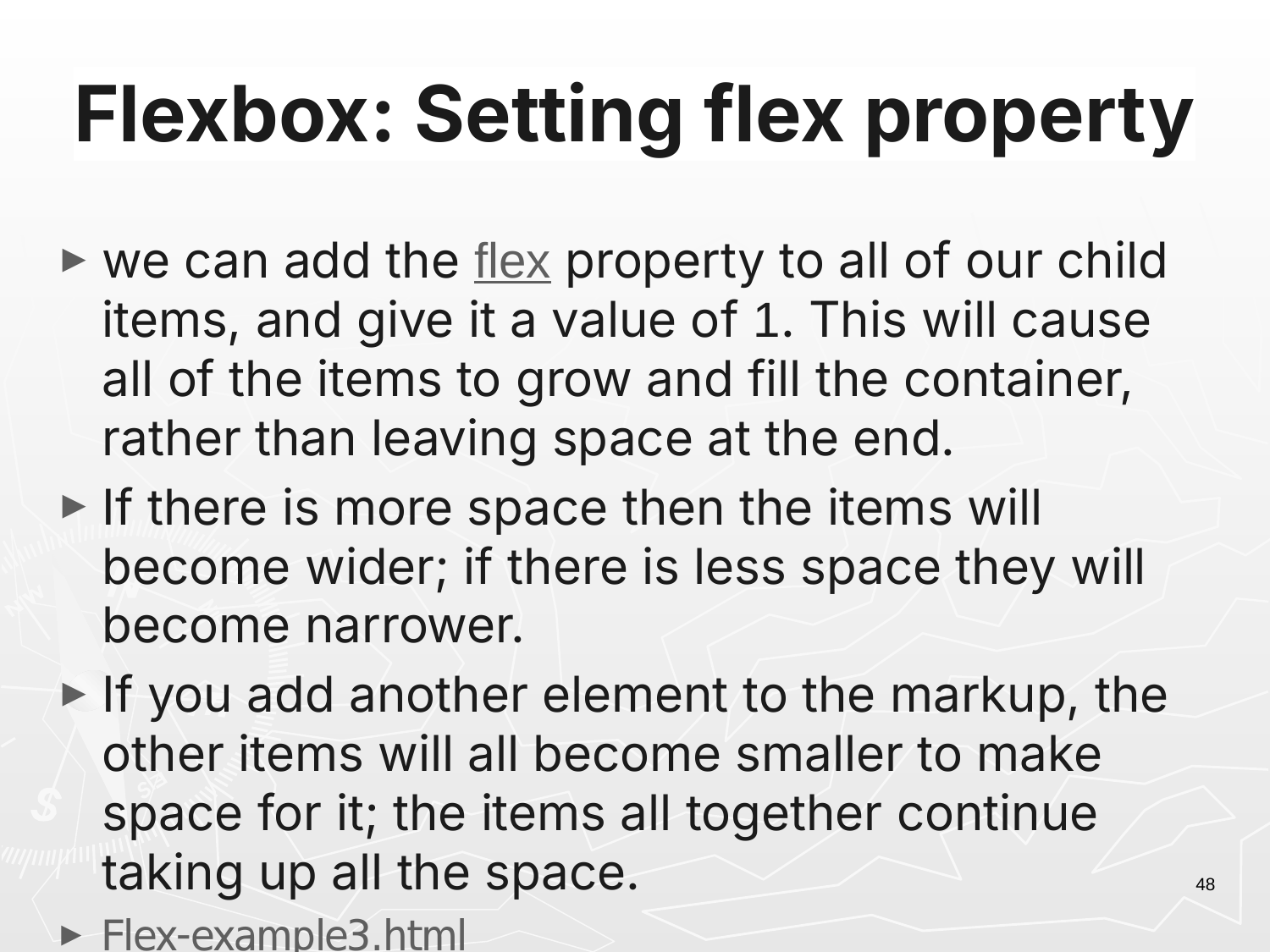

# Flexbox: Setting flex property
we can add the flex property to all of our child items, and give it a value of 1. This will cause all of the items to grow and fill the container, rather than leaving space at the end.
If there is more space then the items will become wider; if there is less space they will become narrower.
If you add another element to the markup, the other items will all become smaller to make space for it; the items all together continue taking up all the space.
Flex-example3.html
48